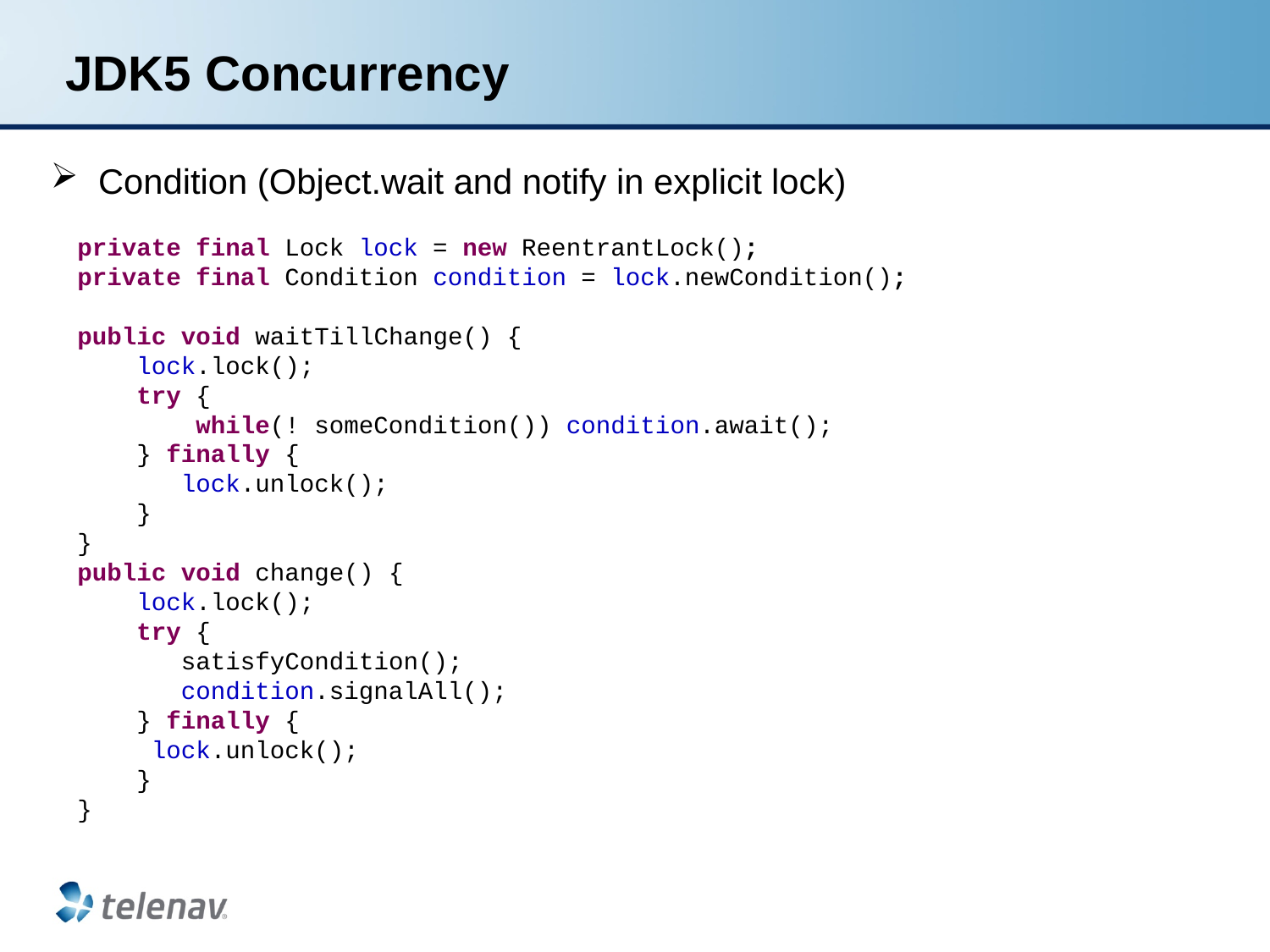

# JDK5 Concurrency
Condition (Object.wait and notify in explicit lock)
private final Lock lock = new ReentrantLock();
private final Condition condition = lock.newCondition();

public void waitTillChange() {
    lock.lock();
    try {
        while(! someCondition()) condition.await();
    } finally {
       lock.unlock();
    }
}
public void change() {
    lock.lock();
    try {
       satisfyCondition();
       condition.signalAll();
    } finally {
     lock.unlock();
    }
}